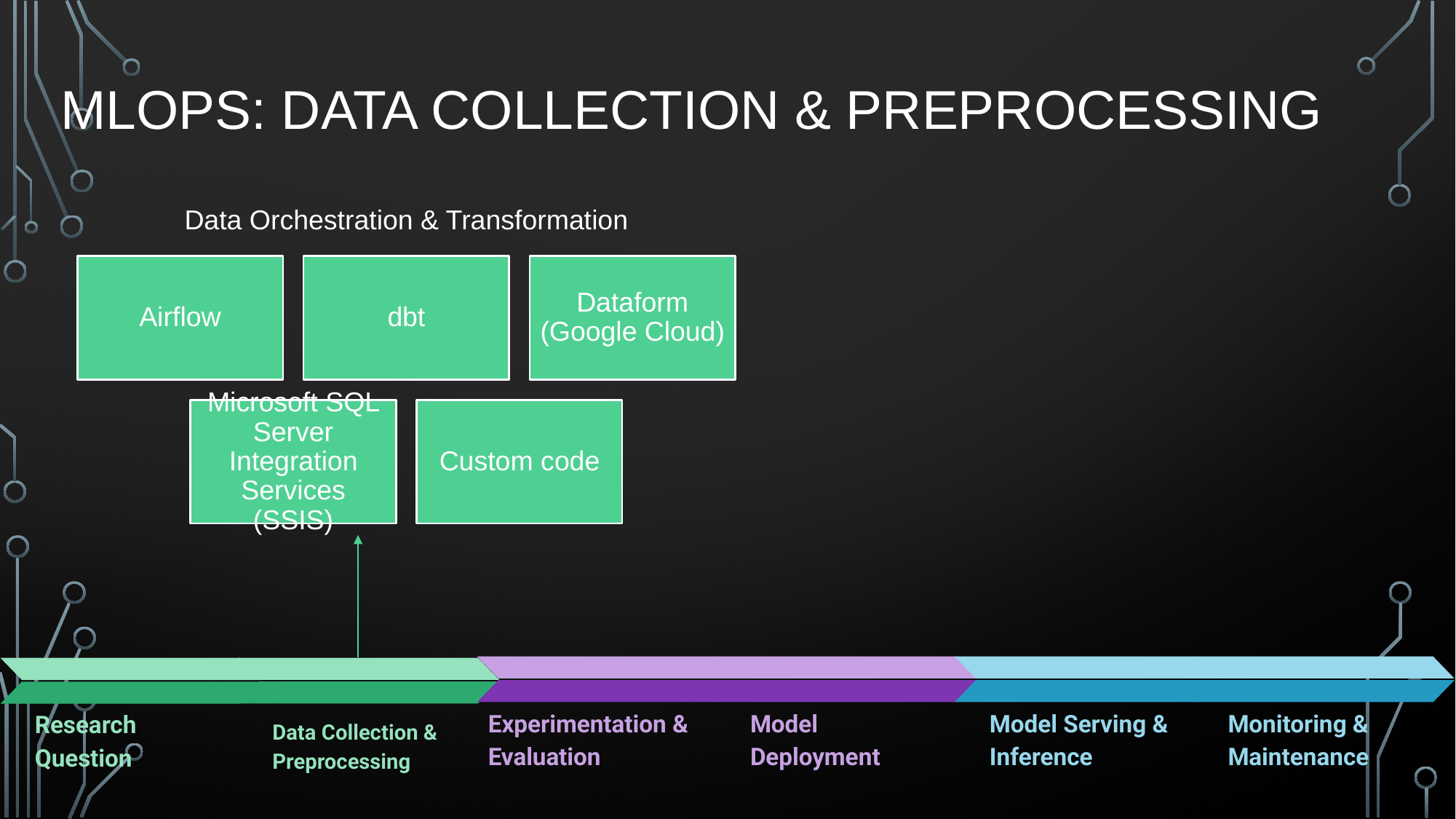

# MLOps: Data Collection & Preprocessing
Data Orchestration & Transformation
Airflow
dbt
Dataform (Google Cloud)
Microsoft SQL Server Integration Services (SSIS)
Custom code

Model Deployment

Model Serving & Inference

Monitoring & Maintenance

Experimentation & Evaluation

Data Collection & Preprocessing

Research Question